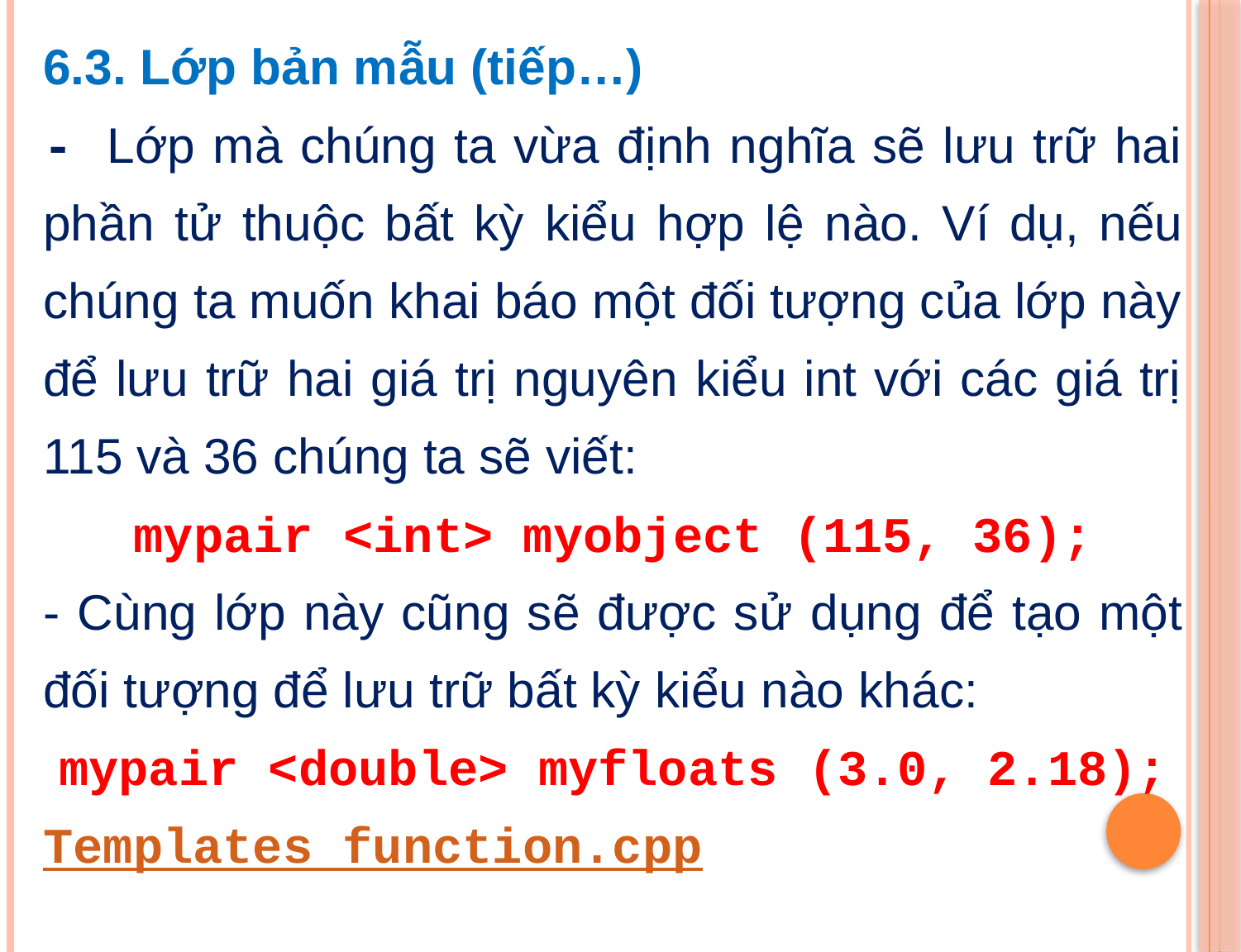

6.3. Lớp bản mẫu (tiếp…)
- Lớp mà chúng ta vừa định nghĩa sẽ lưu trữ hai phần tử thuộc bất kỳ kiểu hợp lệ nào. Ví dụ, nếu chúng ta muốn khai báo một đối tượng của lớp này để lưu trữ hai giá trị nguyên kiểu int với các giá trị 115 và 36 chúng ta sẽ viết:
mypair <int> myobject (115, 36);
- Cùng lớp này cũng sẽ được sử dụng để tạo một đối tượng để lưu trữ bất kỳ kiểu nào khác:
mypair <double> myfloats (3.0, 2.18);
Templates function.cpp